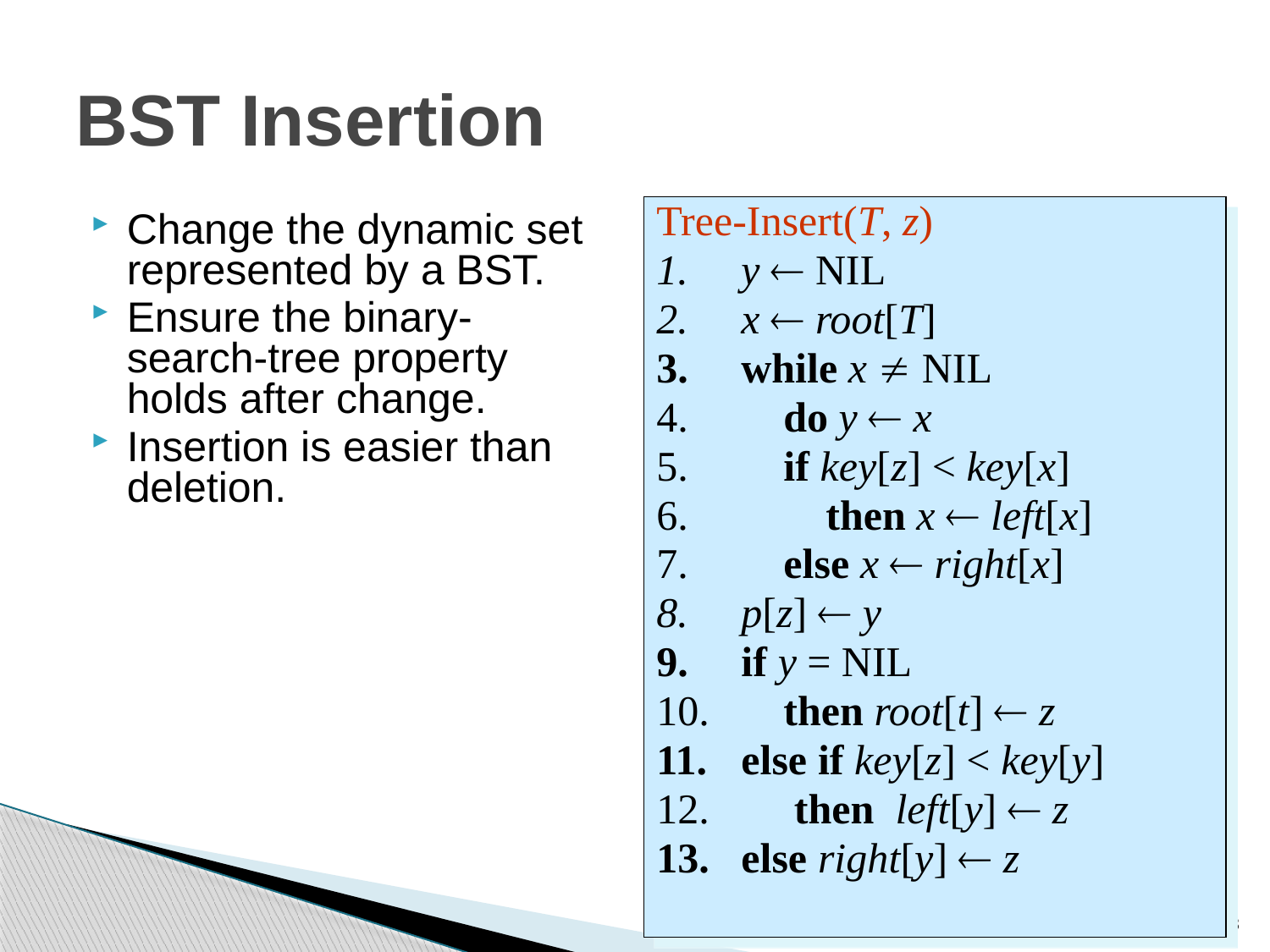

# BST Insertion
Tree-Insert(T, z)
y ← NIL
x ← root[T]
while x ≠ NIL
    do y ← x
    if key[z] < key[x]
        then x ← left[x]
    else x ← right[x]
p[z] ← y
if y = NIL
    then root[t] ← z
else if key[z] < key[y]
     then  left[y] ← z
else right[y] ← z
Change the dynamic set represented by a BST.
Ensure the binary-search-tree property holds after change.
Insertion is easier than deletion.

Department of CSE
28